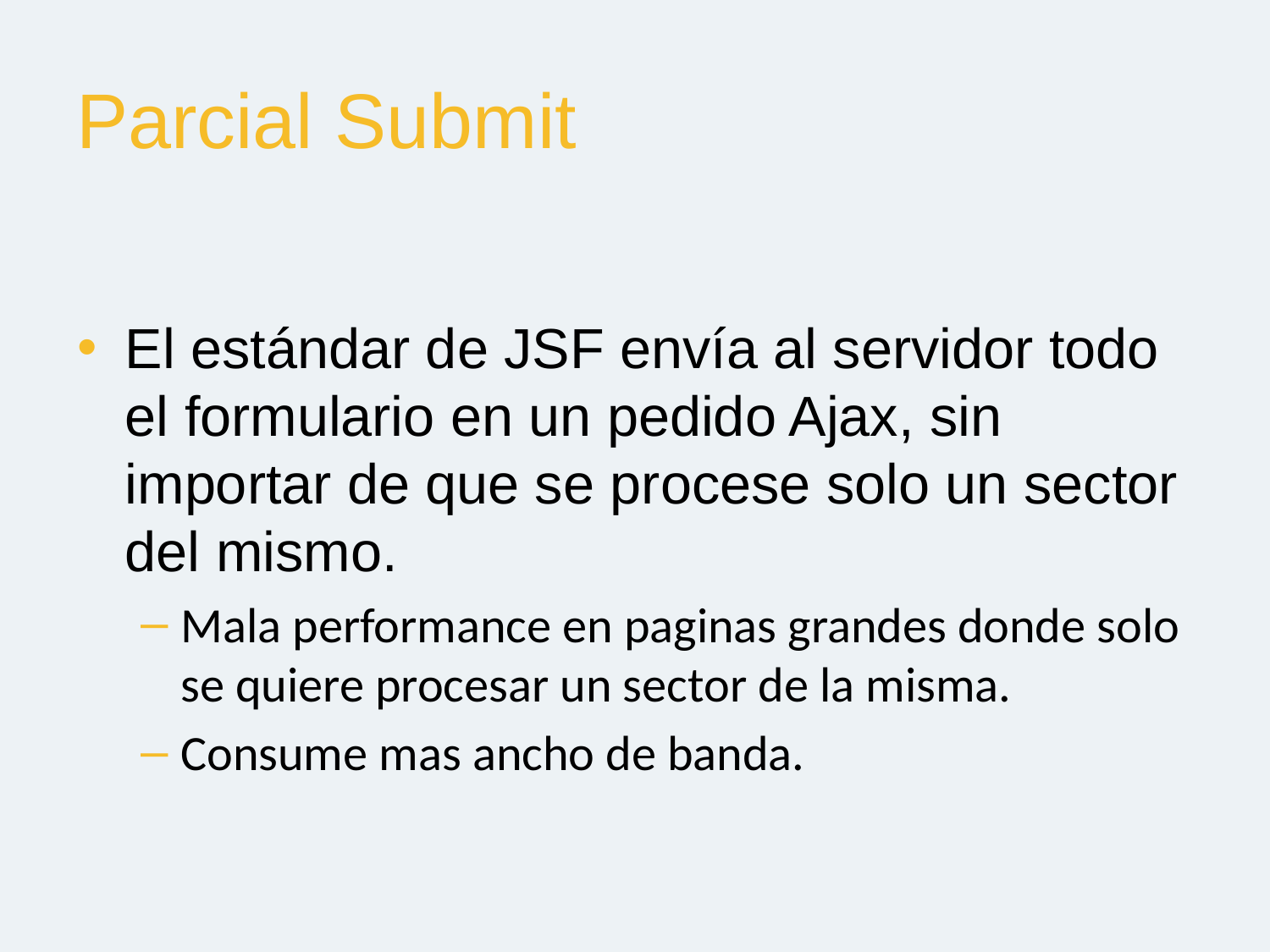

# Parcial Submit
El estándar de JSF envía al servidor todo el formulario en un pedido Ajax, sin importar de que se procese solo un sector del mismo.
Mala performance en paginas grandes donde solo se quiere procesar un sector de la misma.
Consume mas ancho de banda.